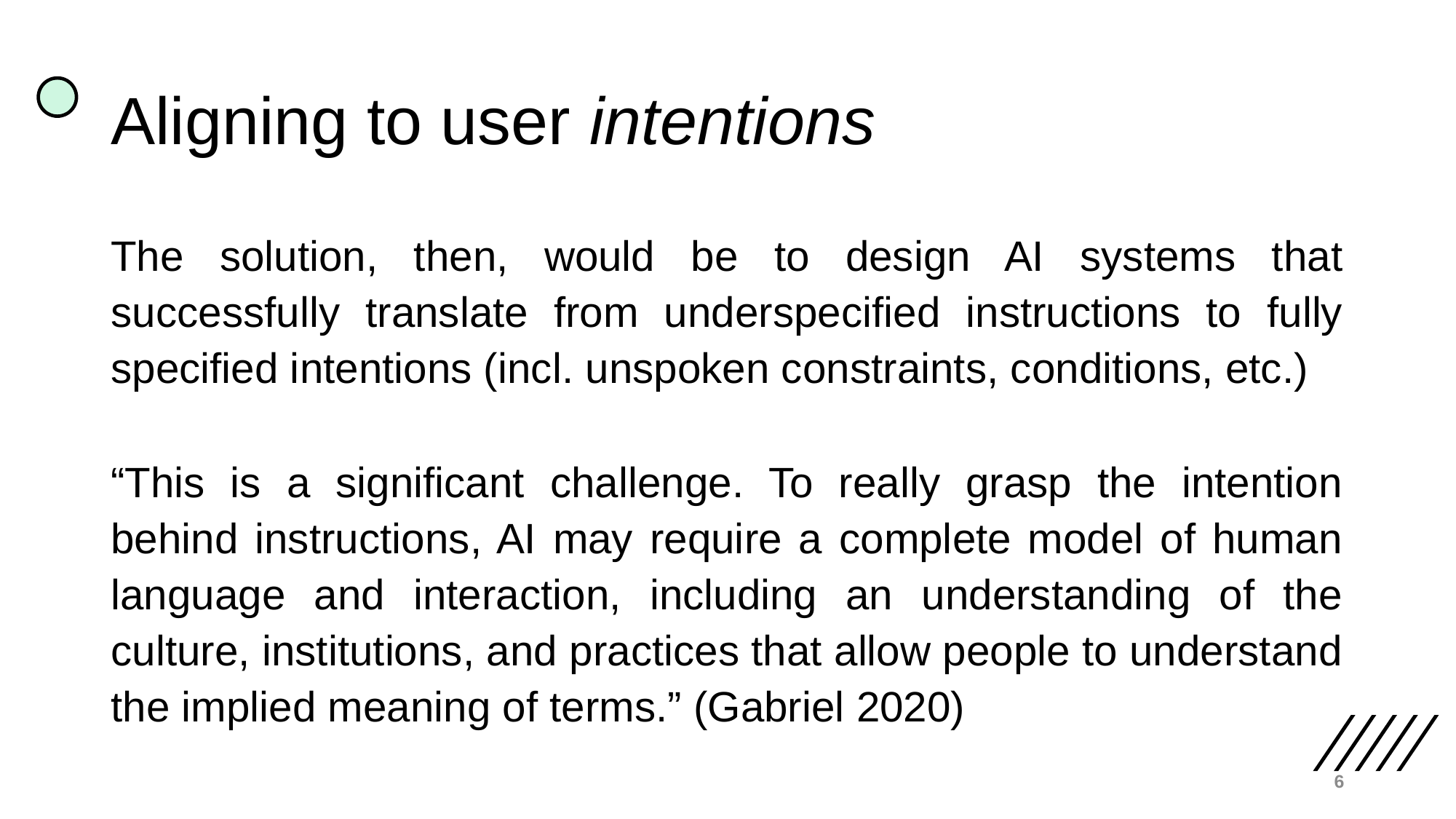

# Aligning to user intentions
The solution, then, would be to design AI systems that successfully translate from underspecified instructions to fully specified intentions (incl. unspoken constraints, conditions, etc.)

“This is a significant challenge. To really grasp the intention behind instructions, AI may require a complete model of human language and interaction, including an understanding of the culture, institutions, and practices that allow people to understand the implied meaning of terms.” (Gabriel 2020)
6